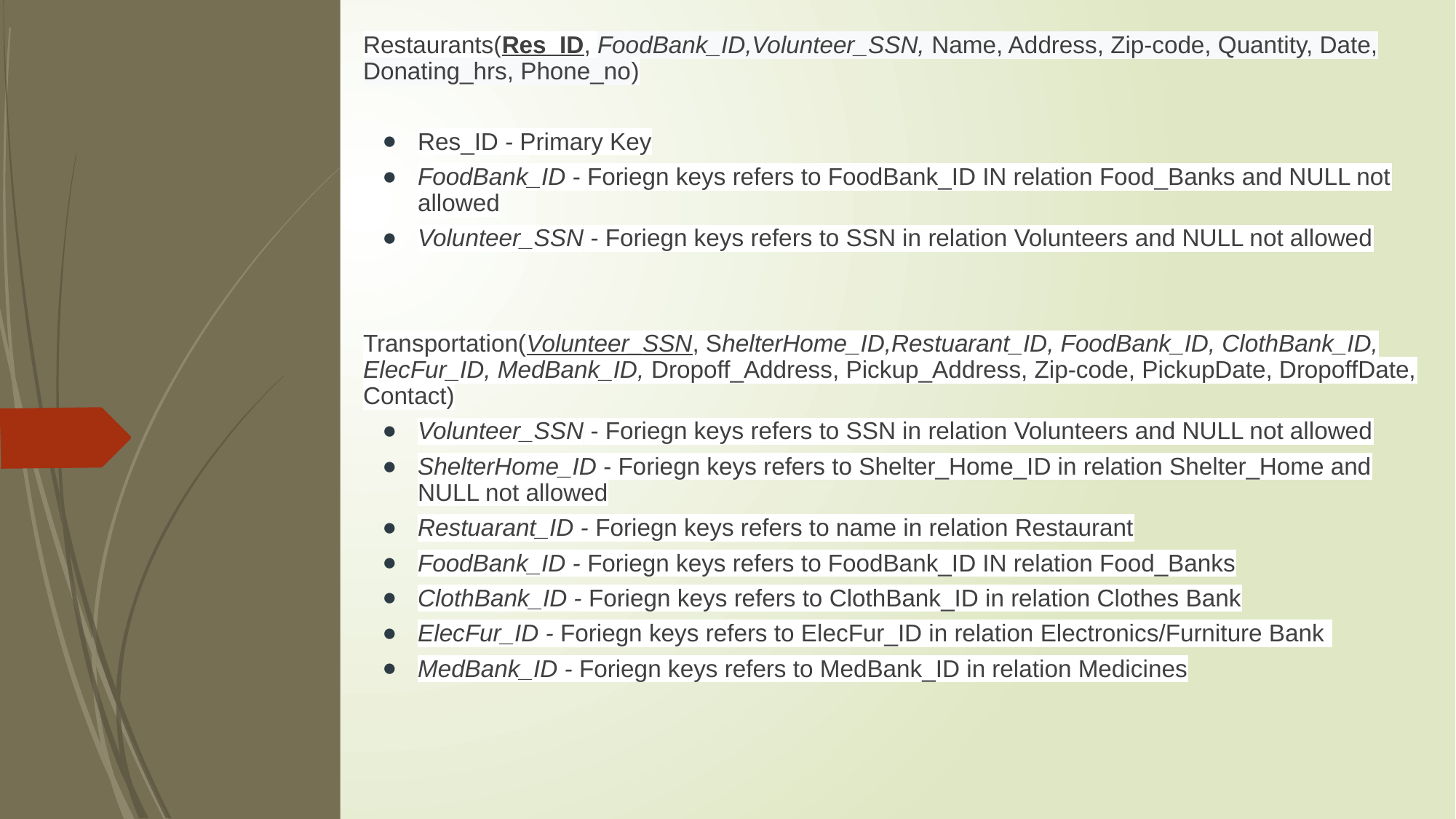

Restaurants(Res_ID, FoodBank_ID,Volunteer_SSN, Name, Address, Zip-code, Quantity, Date, Donating_hrs, Phone_no)

Res_ID - Primary Key
FoodBank_ID - Foriegn keys refers to FoodBank_ID IN relation Food_Banks and NULL not allowed
Volunteer_SSN - Foriegn keys refers to SSN in relation Volunteers and NULL not allowed

Transportation(Volunteer_SSN, ShelterHome_ID,Restuarant_ID, FoodBank_ID, ClothBank_ID, ElecFur_ID, MedBank_ID, Dropoff_Address, Pickup_Address, Zip-code, PickupDate, DropoffDate, Contact)
Volunteer_SSN - Foriegn keys refers to SSN in relation Volunteers and NULL not allowed
ShelterHome_ID - Foriegn keys refers to Shelter_Home_ID in relation Shelter_Home and NULL not allowed
Restuarant_ID - Foriegn keys refers to name in relation Restaurant
FoodBank_ID - Foriegn keys refers to FoodBank_ID IN relation Food_Banks
ClothBank_ID - Foriegn keys refers to ClothBank_ID in relation Clothes Bank
ElecFur_ID - Foriegn keys refers to ElecFur_ID in relation Electronics/Furniture Bank
MedBank_ID - Foriegn keys refers to MedBank_ID in relation Medicines